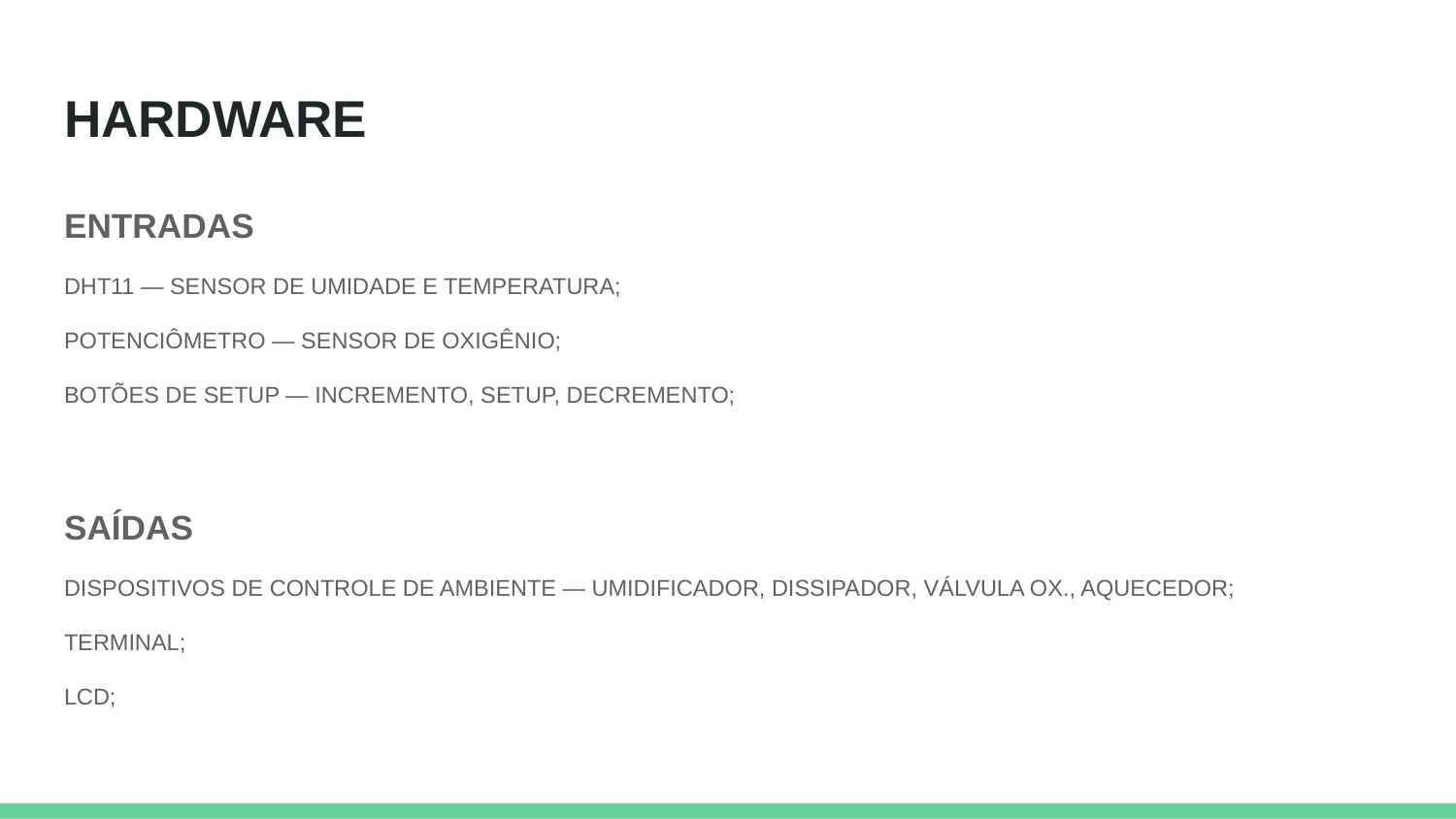

# HARDWARE
ENTRADAS
DHT11 — SENSOR DE UMIDADE E TEMPERATURA;
POTENCIÔMETRO — SENSOR DE OXIGÊNIO;
BOTÕES DE SETUP — INCREMENTO, SETUP, DECREMENTO;

SAÍDAS
DISPOSITIVOS DE CONTROLE DE AMBIENTE — UMIDIFICADOR, DISSIPADOR, VÁLVULA OX., AQUECEDOR;
TERMINAL;
LCD;